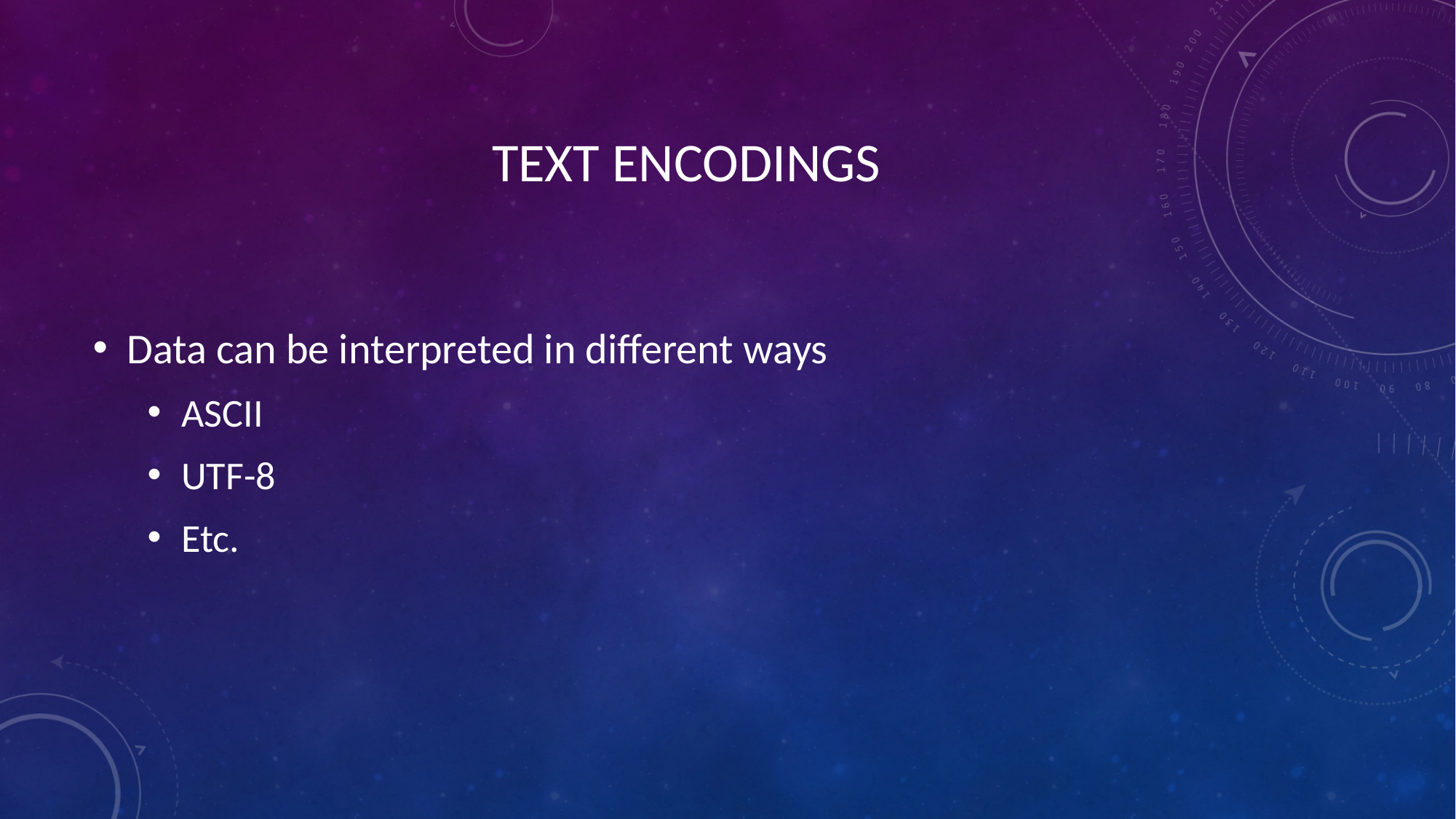

# Text encodings
Data can be interpreted in different ways
ASCII
UTF-8
Etc.